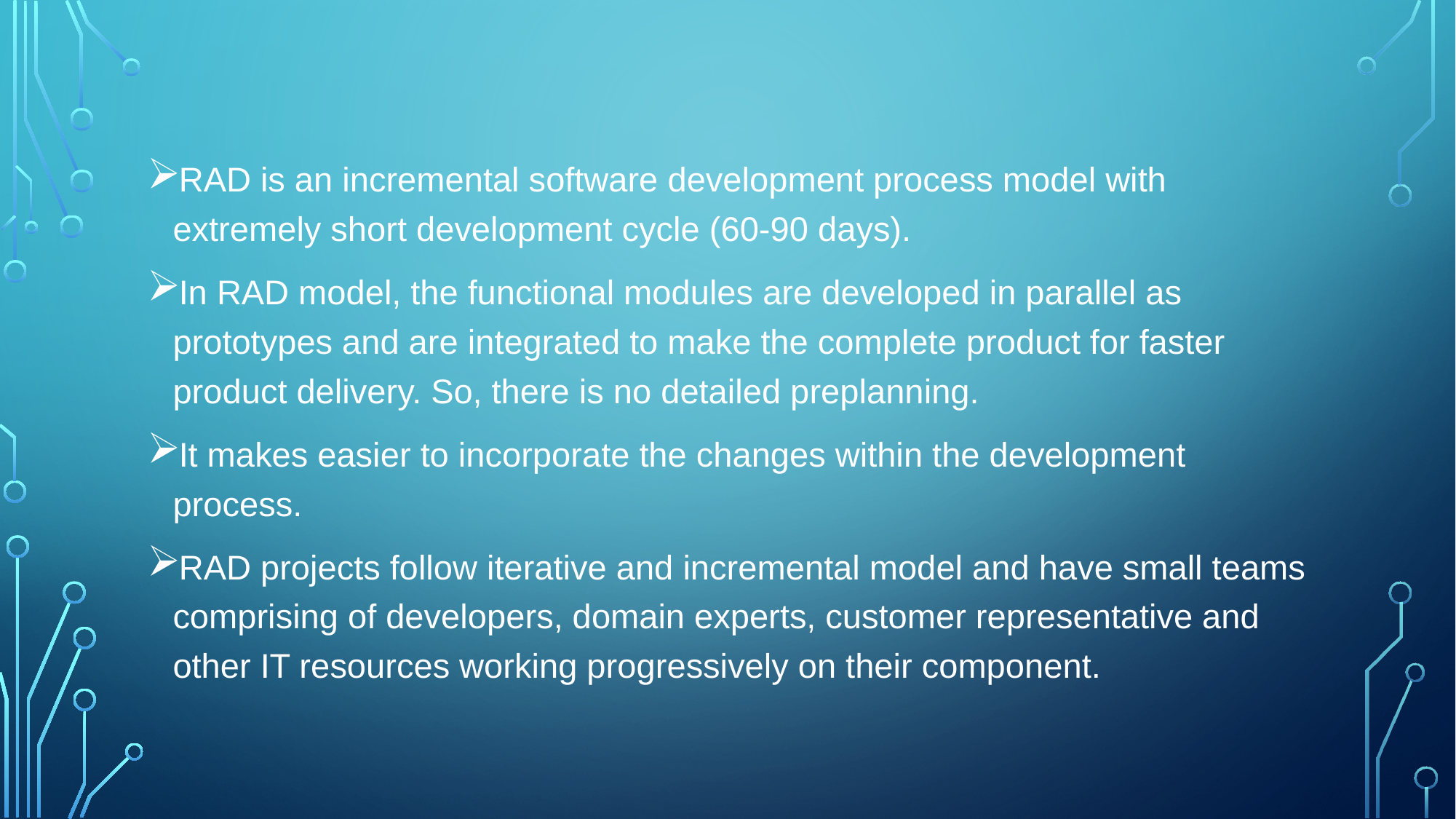

#
RAD is an incremental software development process model with extremely short development cycle (60-90 days).
In RAD model, the functional modules are developed in parallel as prototypes and are integrated to make the complete product for faster product delivery. So, there is no detailed preplanning.
It makes easier to incorporate the changes within the development process.
RAD projects follow iterative and incremental model and have small teams comprising of developers, domain experts, customer representative and other IT resources working progressively on their component.